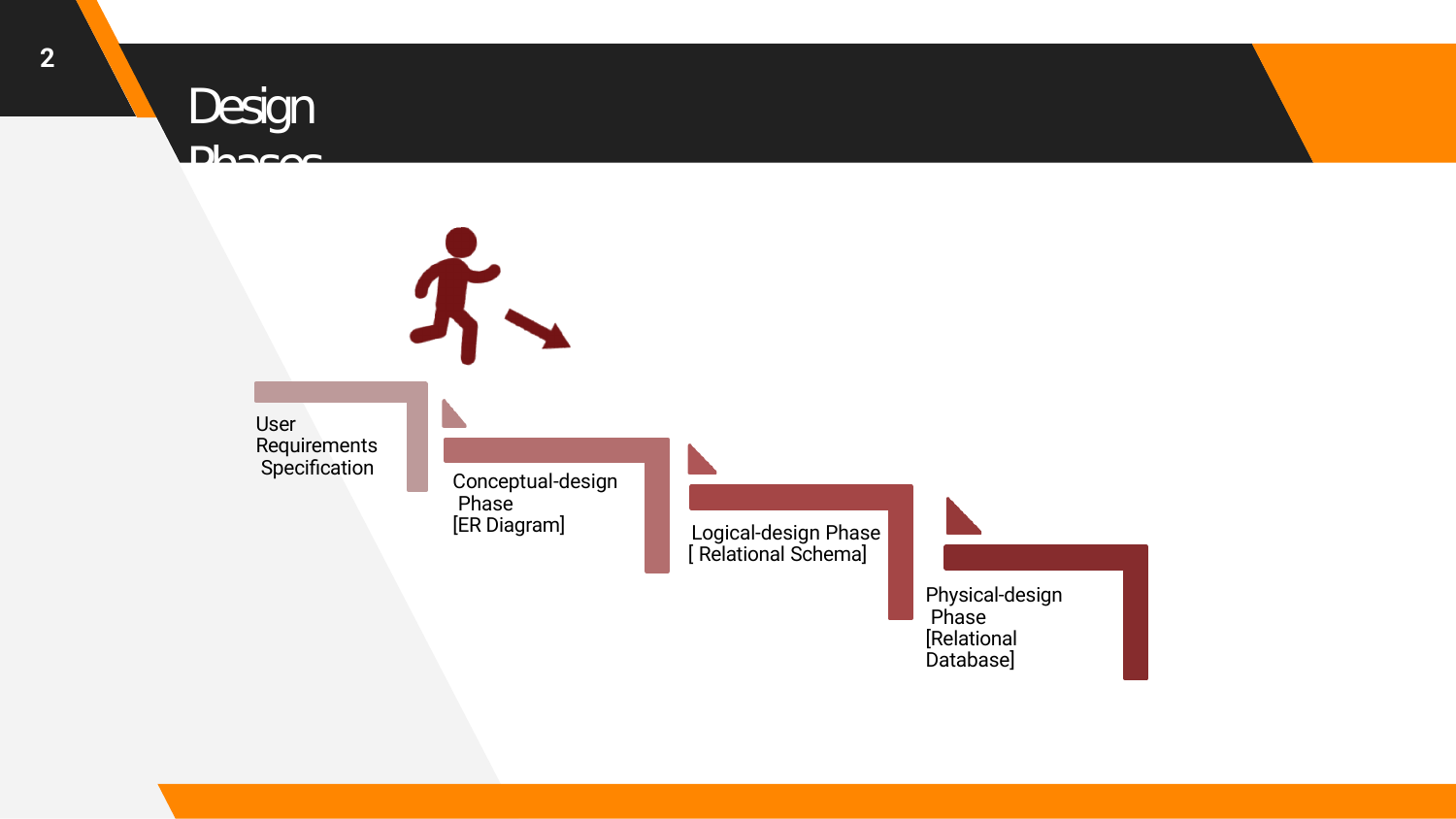

2
# Design Phases

User  Requirements  Specification

Conceptual-design  Phase
[ER Diagram]

Logical-design Phase  Relational Schema]
[

Physical-design  Phase
[Relational Database]